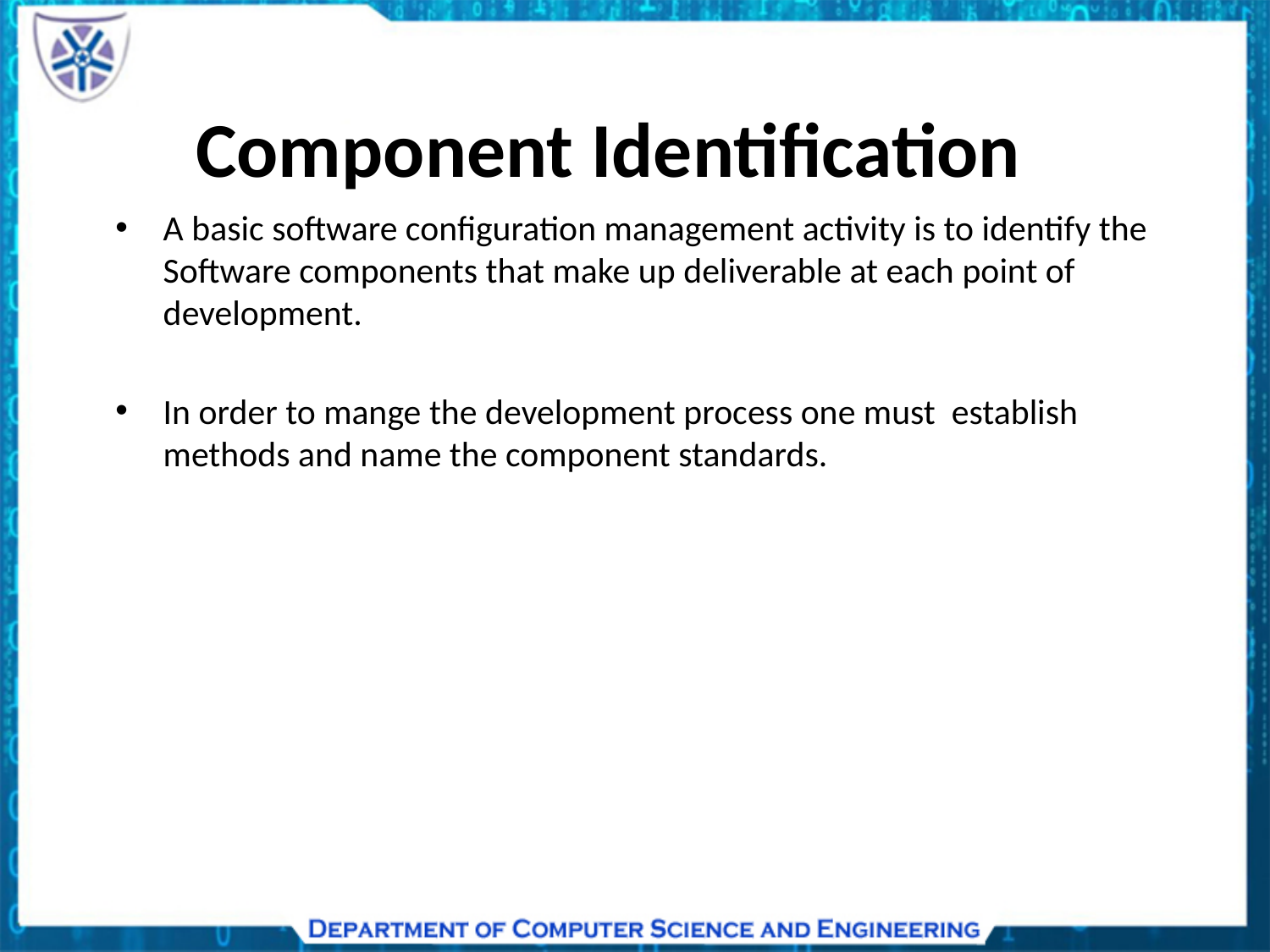

# Component Identification
A basic software configuration management activity is to identify the Software components that make up deliverable at each point of development.

In order to mange the development process one must  establish methods and name the component standards.